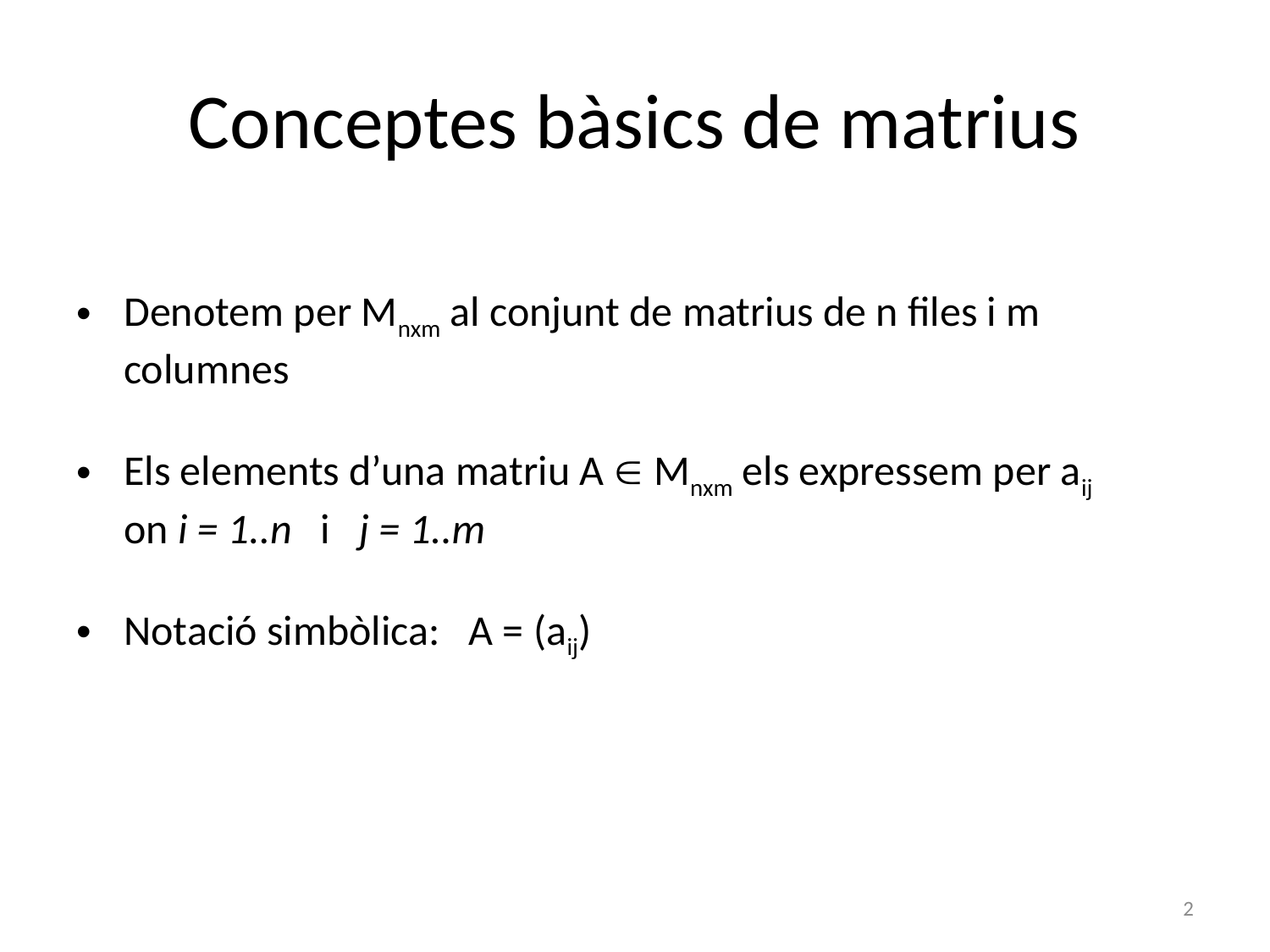

# Conceptes bàsics de matrius
Denotem per Mnxm al conjunt de matrius de n files i m columnes
Els elements d’una matriu A ∈ Mnxm els expressem per aij      on i = 1..n   i   j = 1..m
Notació simbòlica:   A = (aij)
2